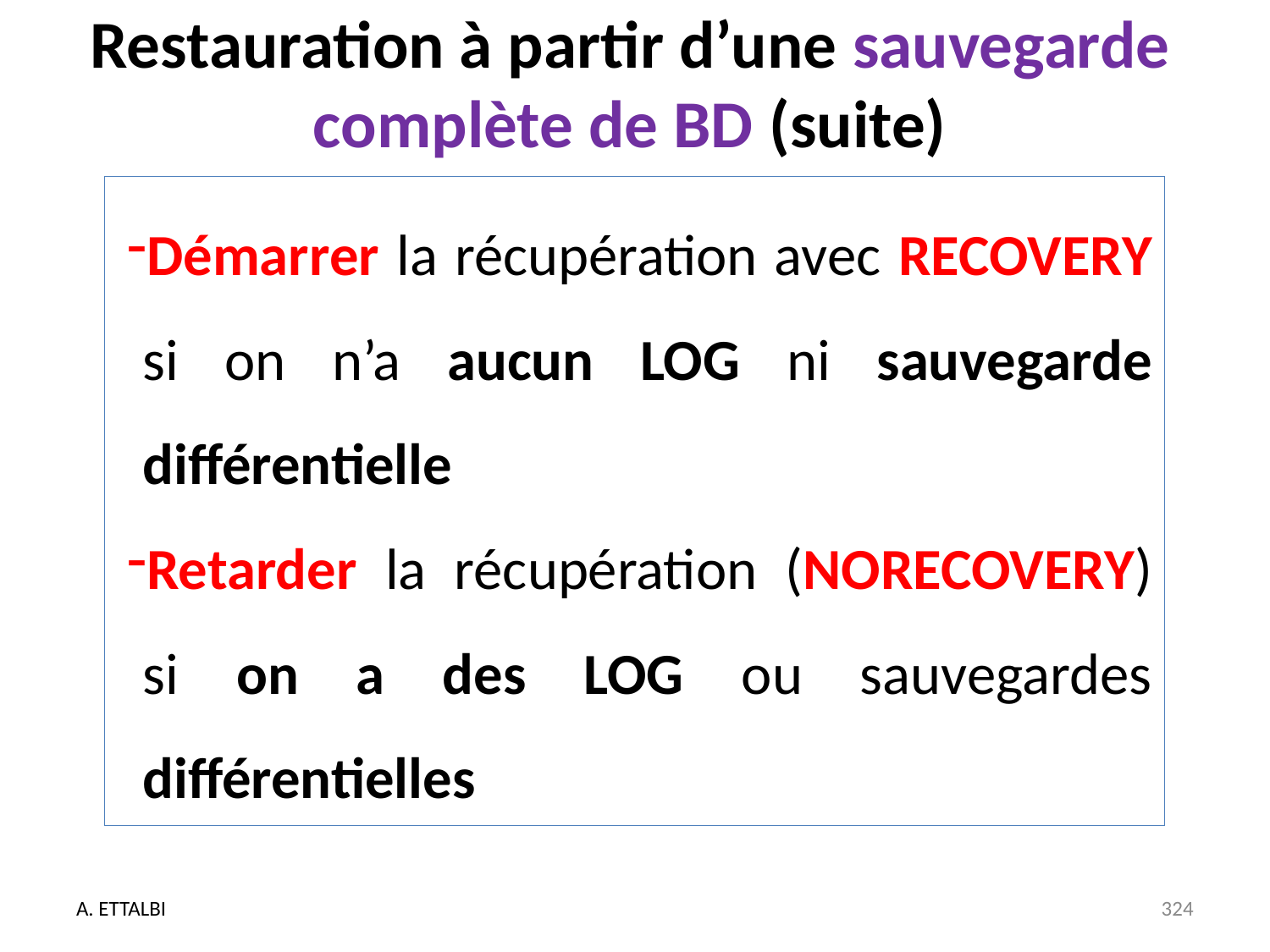

# Restauration à partir d’une sauvegarde complète de BD (suite)
Démarrer la récupération avec RECOVERY si on n’a aucun LOG ni sauvegarde différentielle
Retarder la récupération (NORECOVERY) si on a des LOG ou sauvegardes différentielles
A. ETTALBI
324